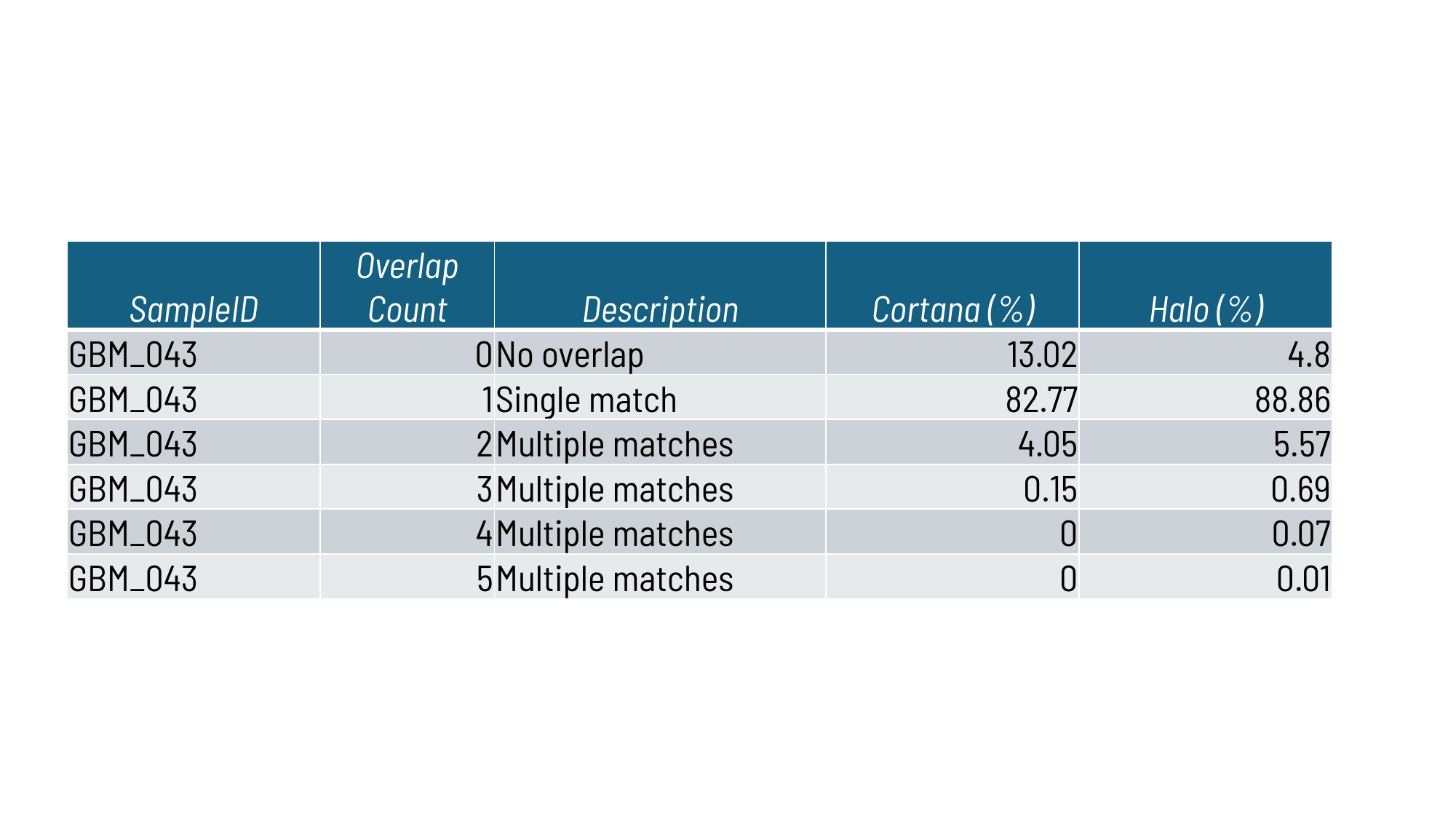

#
| SampleID | Overlap Count | Description | Cortana (%) | Halo (%) |
| --- | --- | --- | --- | --- |
| GBM\_043 | 0 | No overlap | 13.02 | 4.8 |
| GBM\_043 | 1 | Single match | 82.77 | 88.86 |
| GBM\_043 | 2 | Multiple matches | 4.05 | 5.57 |
| GBM\_043 | 3 | Multiple matches | 0.15 | 0.69 |
| GBM\_043 | 4 | Multiple matches | 0 | 0.07 |
| GBM\_043 | 5 | Multiple matches | 0 | 0.01 |